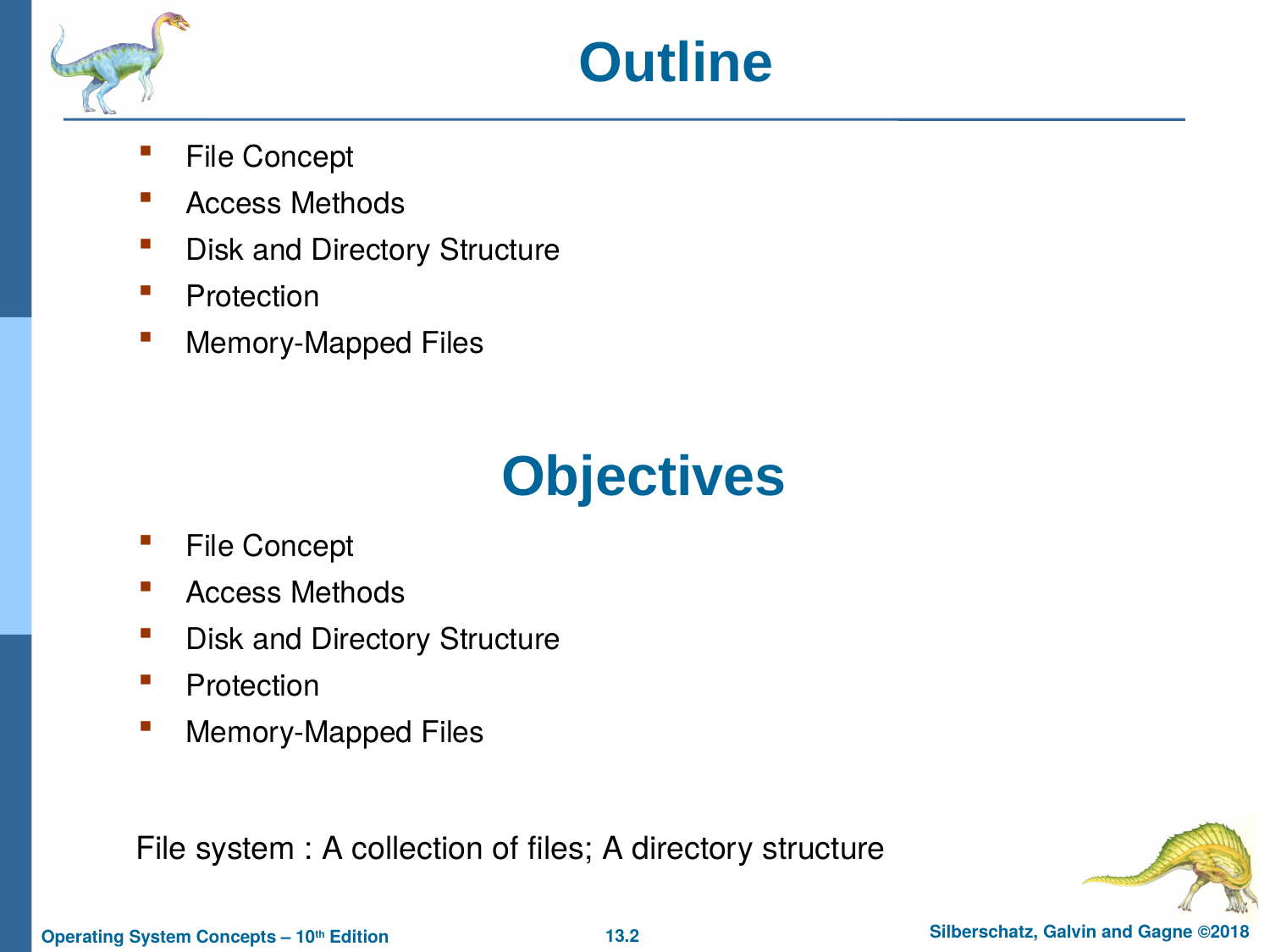

# Outline
File Concept
Access Methods
Disk and Directory Structure
Protection
Memory-Mapped Files
Objectives
File Concept
Access Methods
Disk and Directory Structure
Protection
Memory-Mapped Files
File system : A collection of files; A directory structure